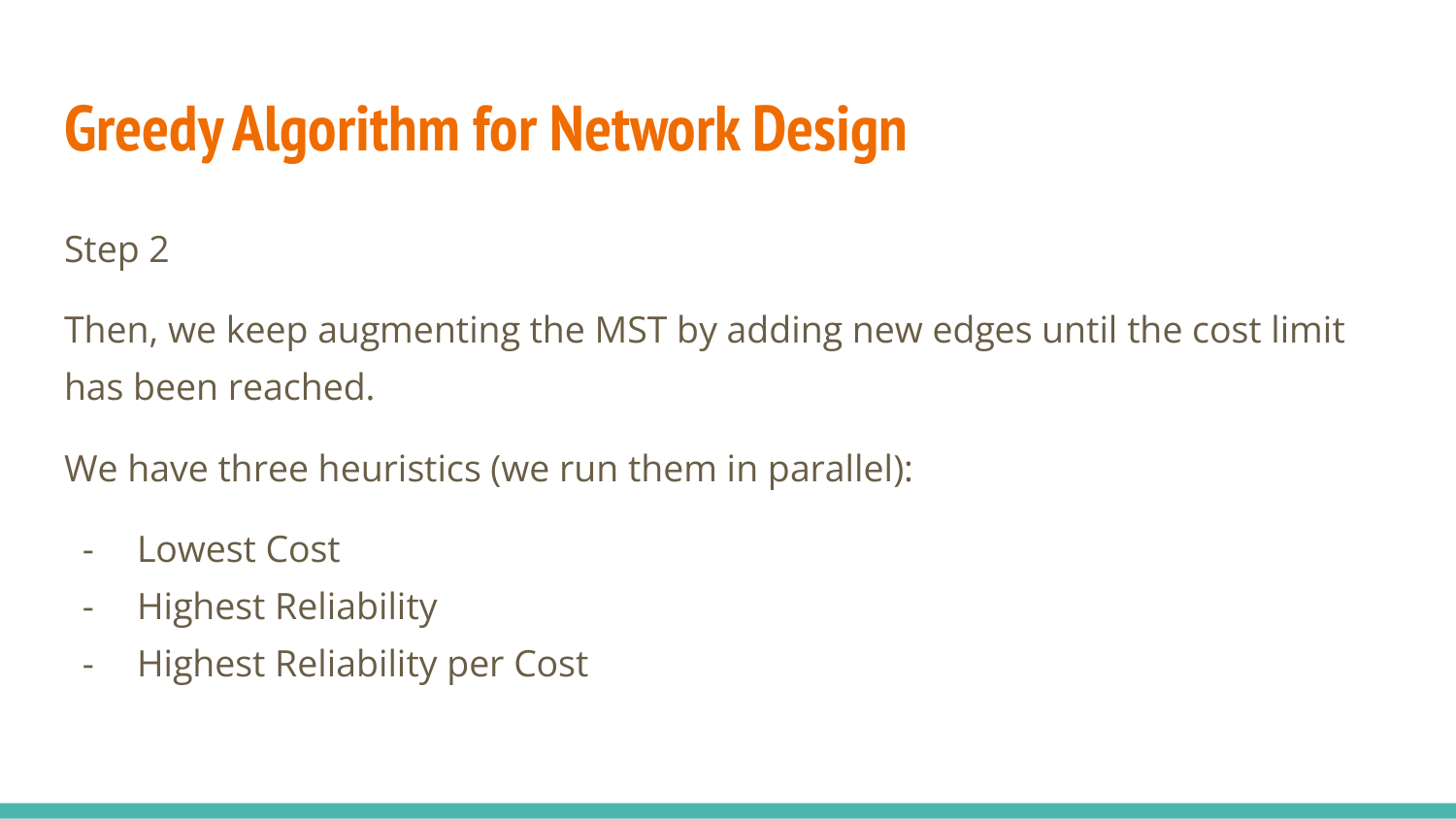

# Greedy Algorithm for Network Design

Step 2
Then, we keep augmenting the MST by adding new edges until the cost limit has been reached.
We have three heuristics (we run them in parallel):
Lowest Cost
Highest Reliability
Highest Reliability per Cost